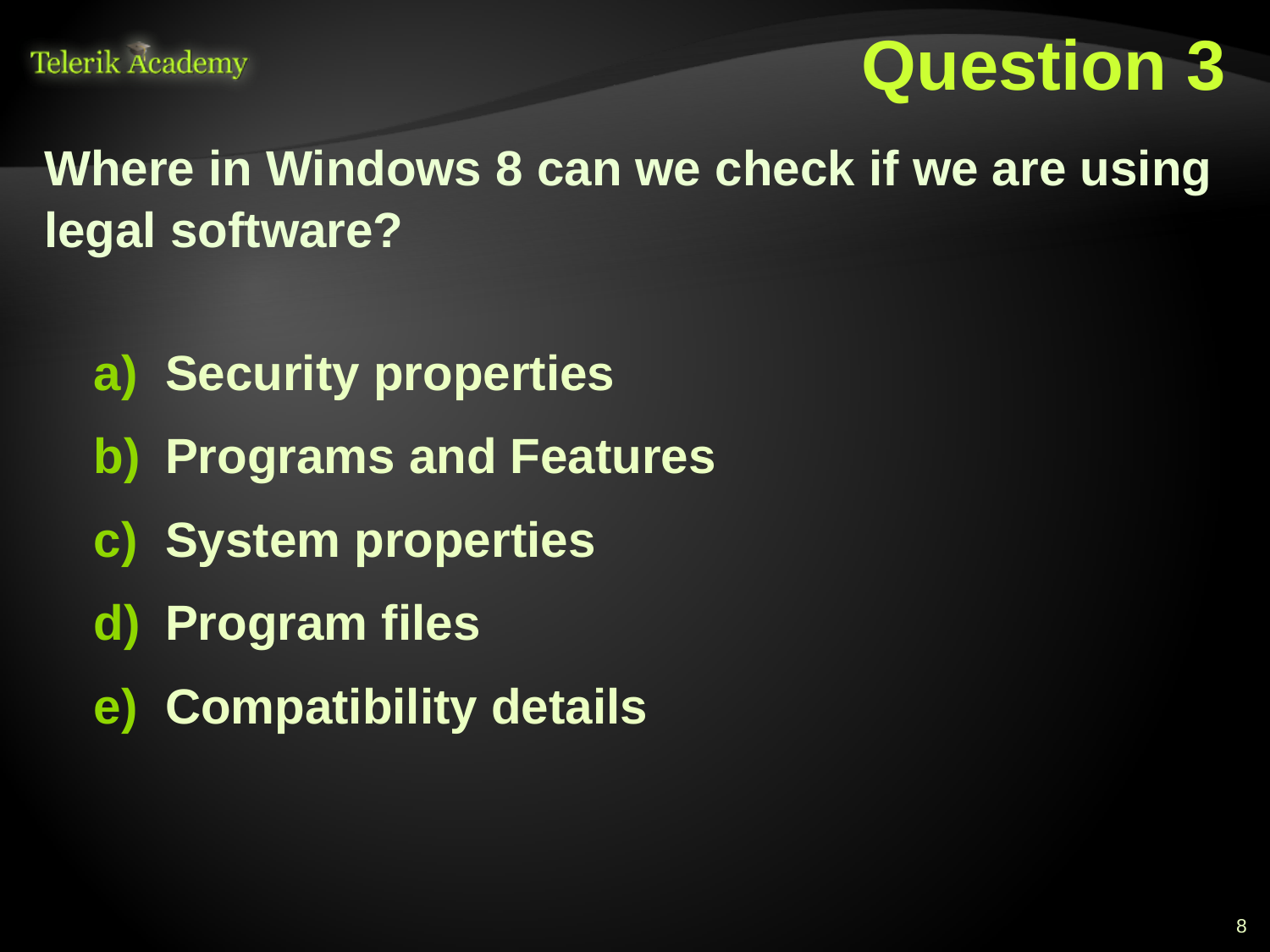

# Question 3
Where in Windows 8 can we check if we are using legal software?
Security properties
Programs and Features
System properties
Program files
Compatibility details
8